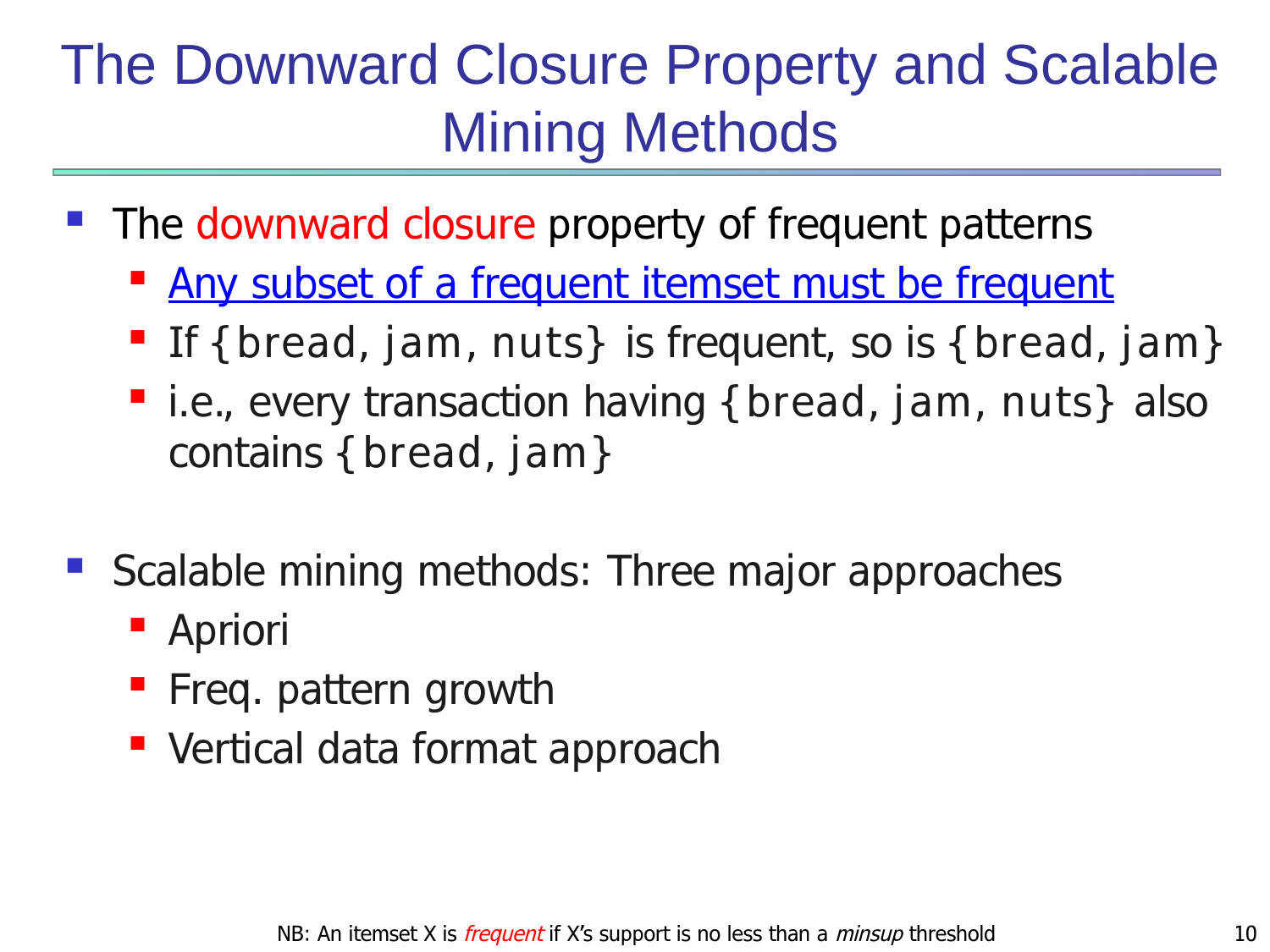

# The Downward Closure Property and Scalable Mining Methods
The downward closure property of frequent patterns
Any subset of a frequent itemset must be frequent
If {bread, jam, nuts} is frequent, so is {bread, jam}
i.e., every transaction having {bread, jam, nuts} also contains {bread, jam}

Scalable mining methods: Three major approaches
Apriori
Freq. pattern growth
Vertical data format approach
10
NB: An itemset X is frequent if X’s support is no less than a minsup threshold